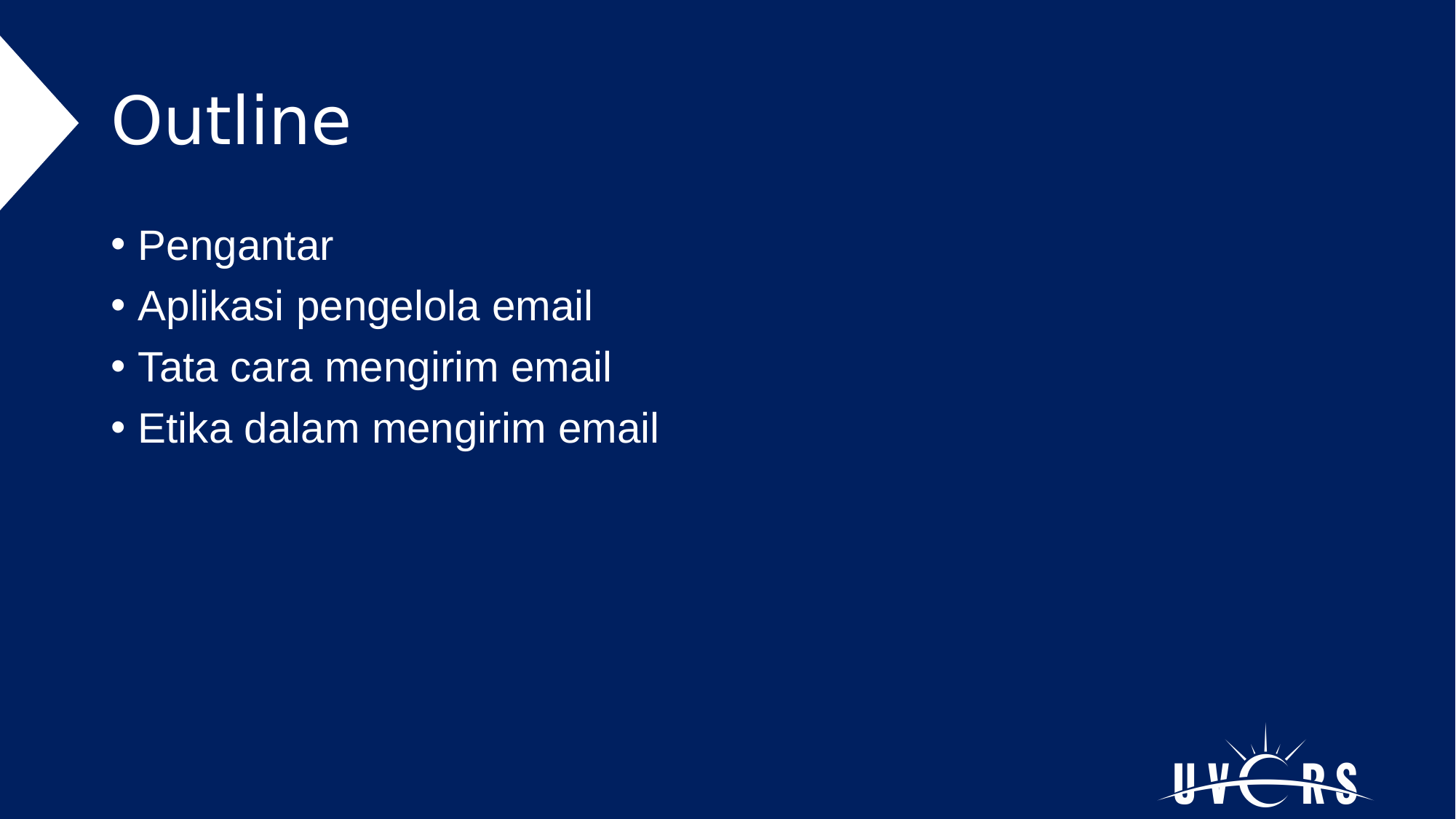

# Outline
Pengantar
Aplikasi pengelola email
Tata cara mengirim email
Etika dalam mengirim email